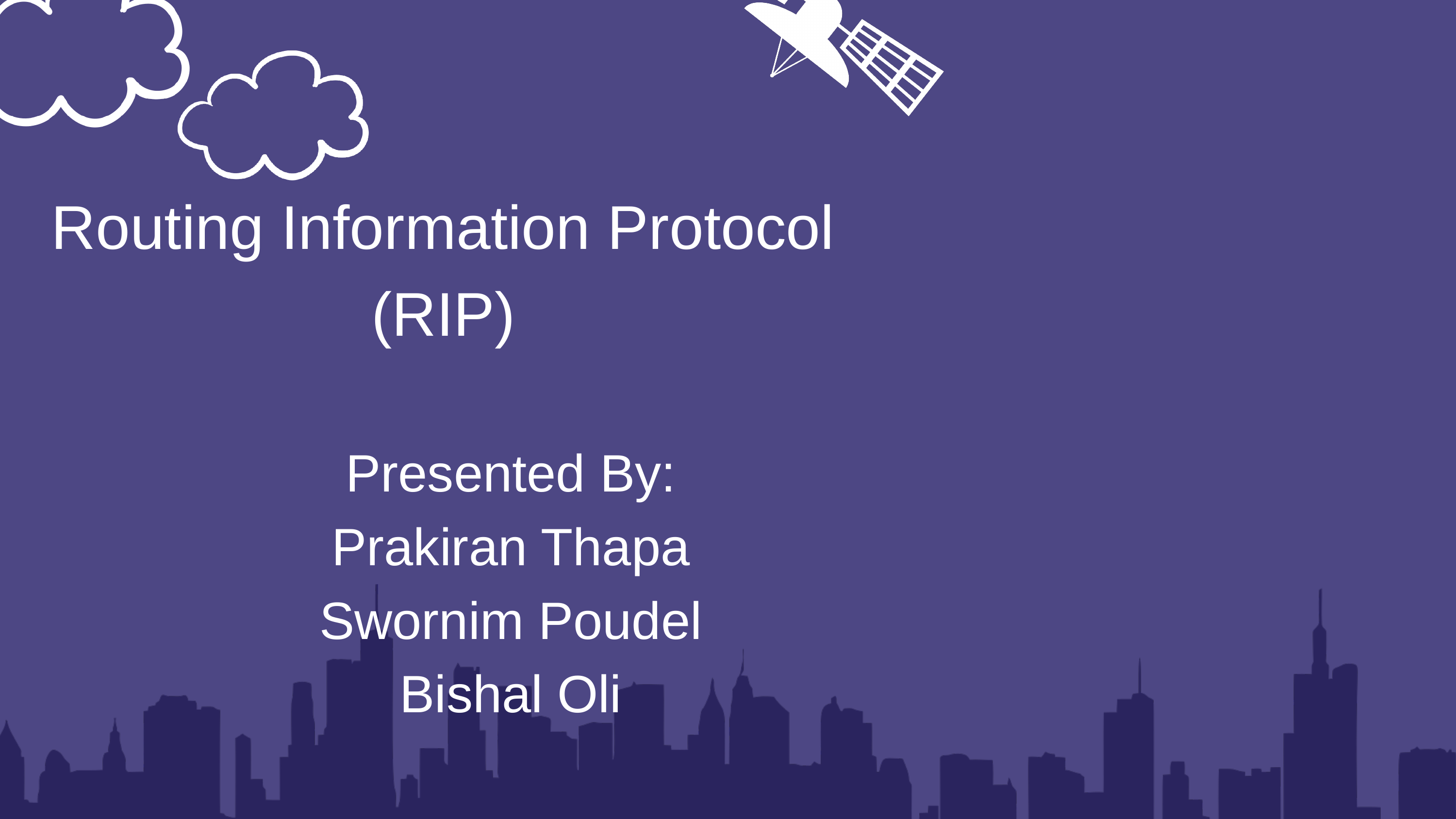

Routing Information Protocol (RIP)

Presented By:
Prakiran Thapa
Swornim Poudel
Bishal Oli